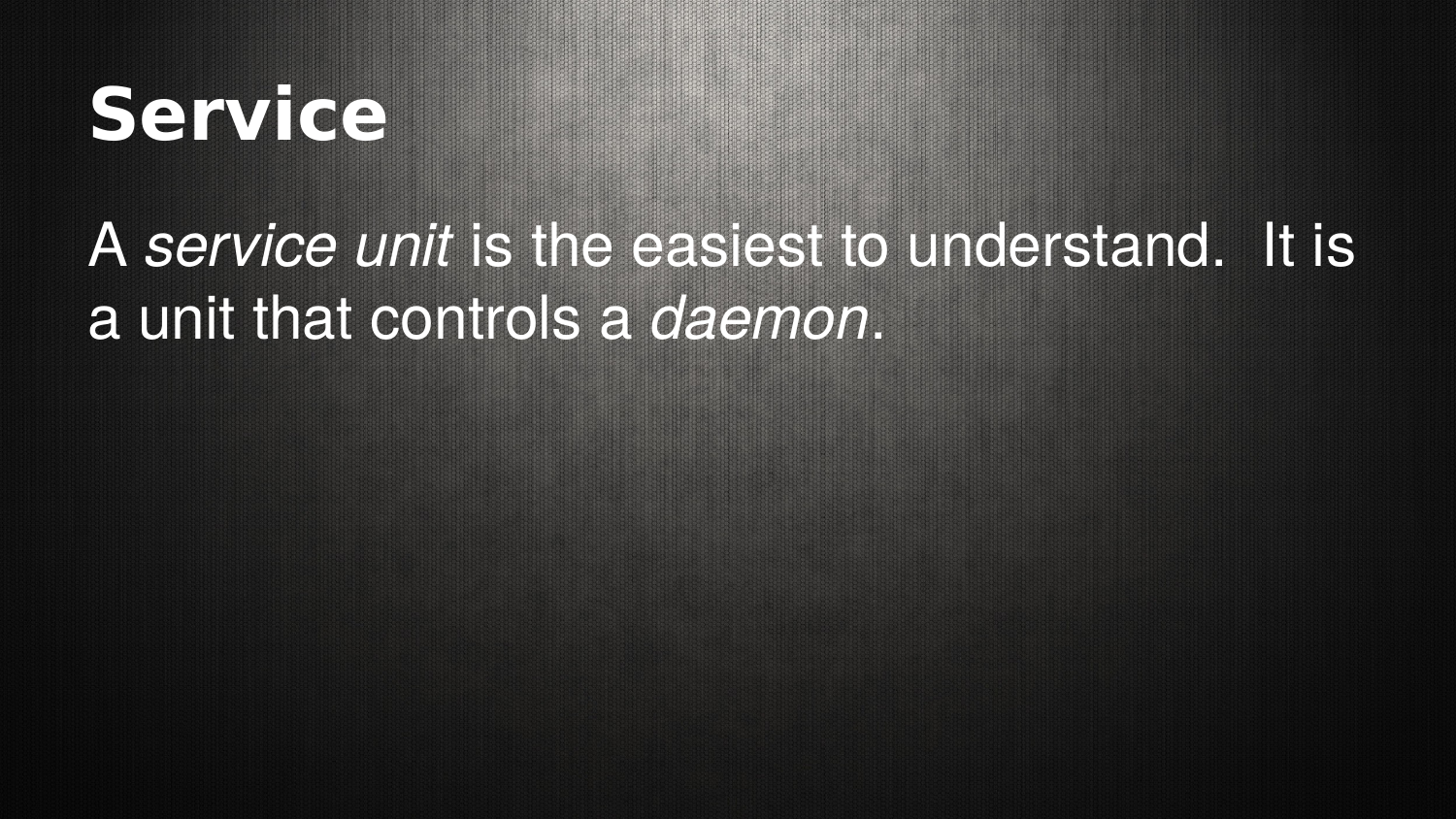

# Service
A service unit is the easiest to understand.  It is a unit that controls a daemon.